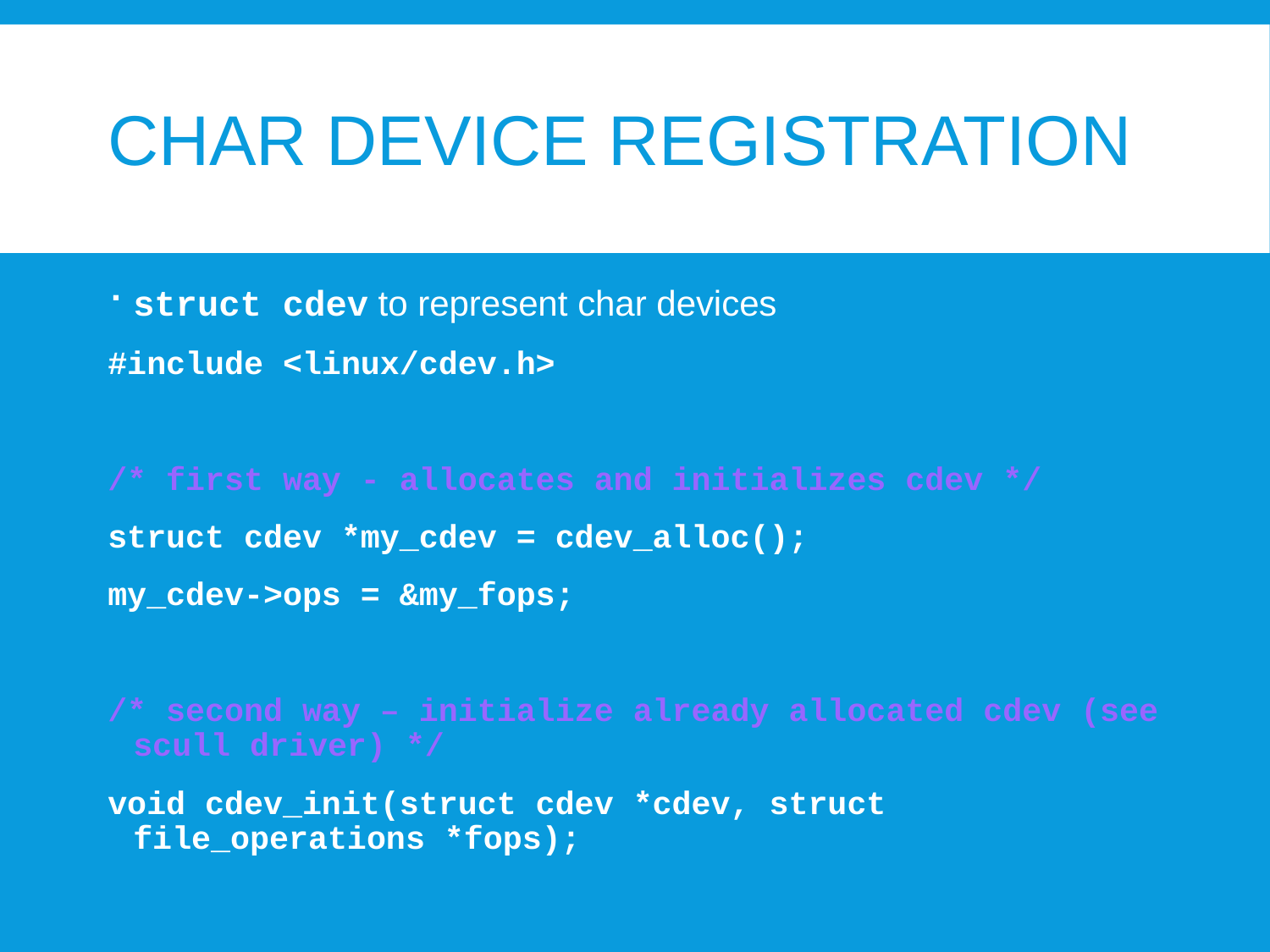

# Char Device Registration
struct cdev to represent char devices
#include <linux/cdev.h>

/* first way - allocates and initializes cdev */
struct cdev *my_cdev = cdev_alloc();
my_cdev->ops = &my_fops;

/* second way – initialize already allocated cdev (see scull driver) */
void cdev_init(struct cdev *cdev, struct file_operations *fops);